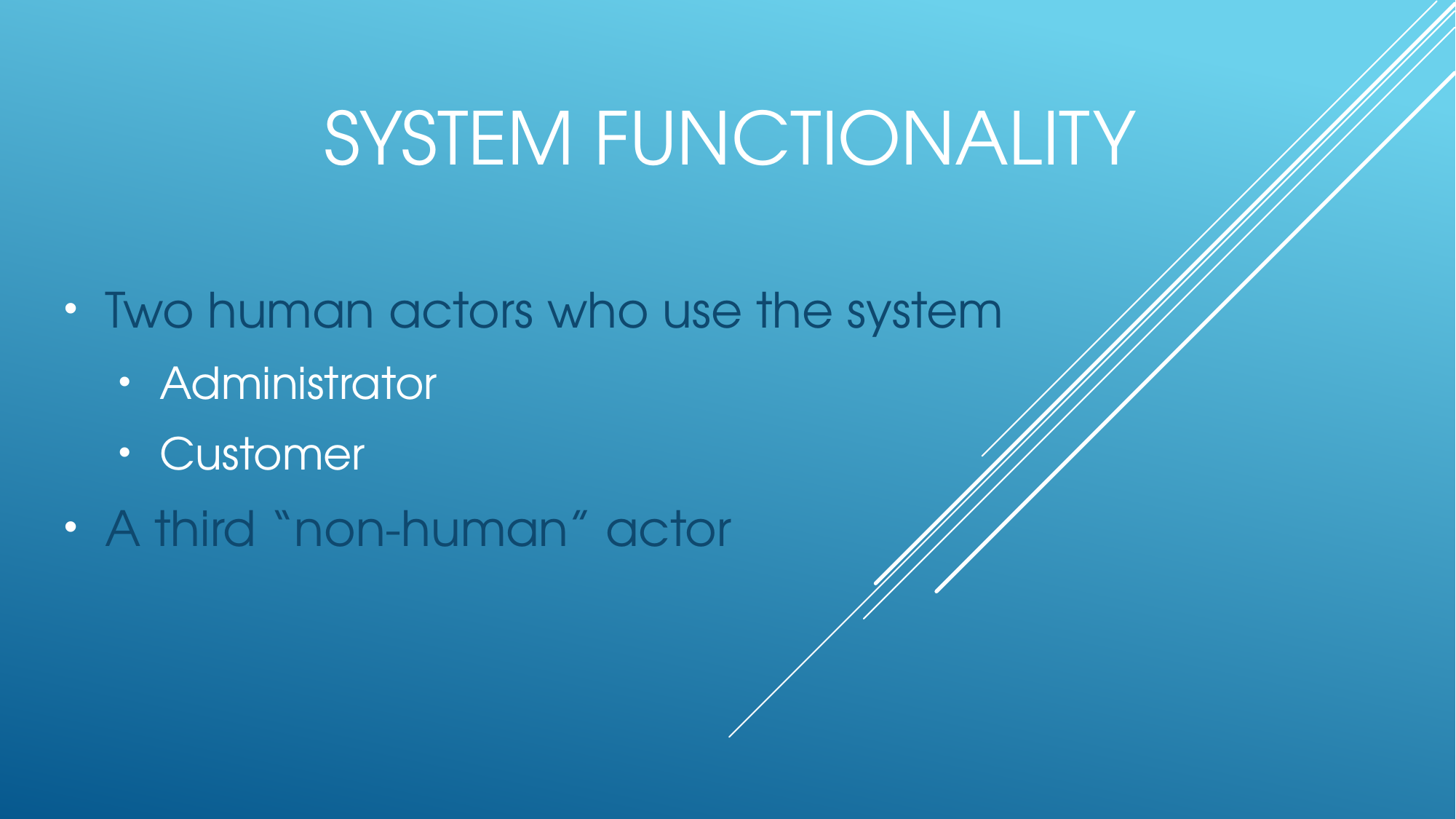

# System functionality

Two human actors who use the system
Administrator
Customer
A third “non-human” actor